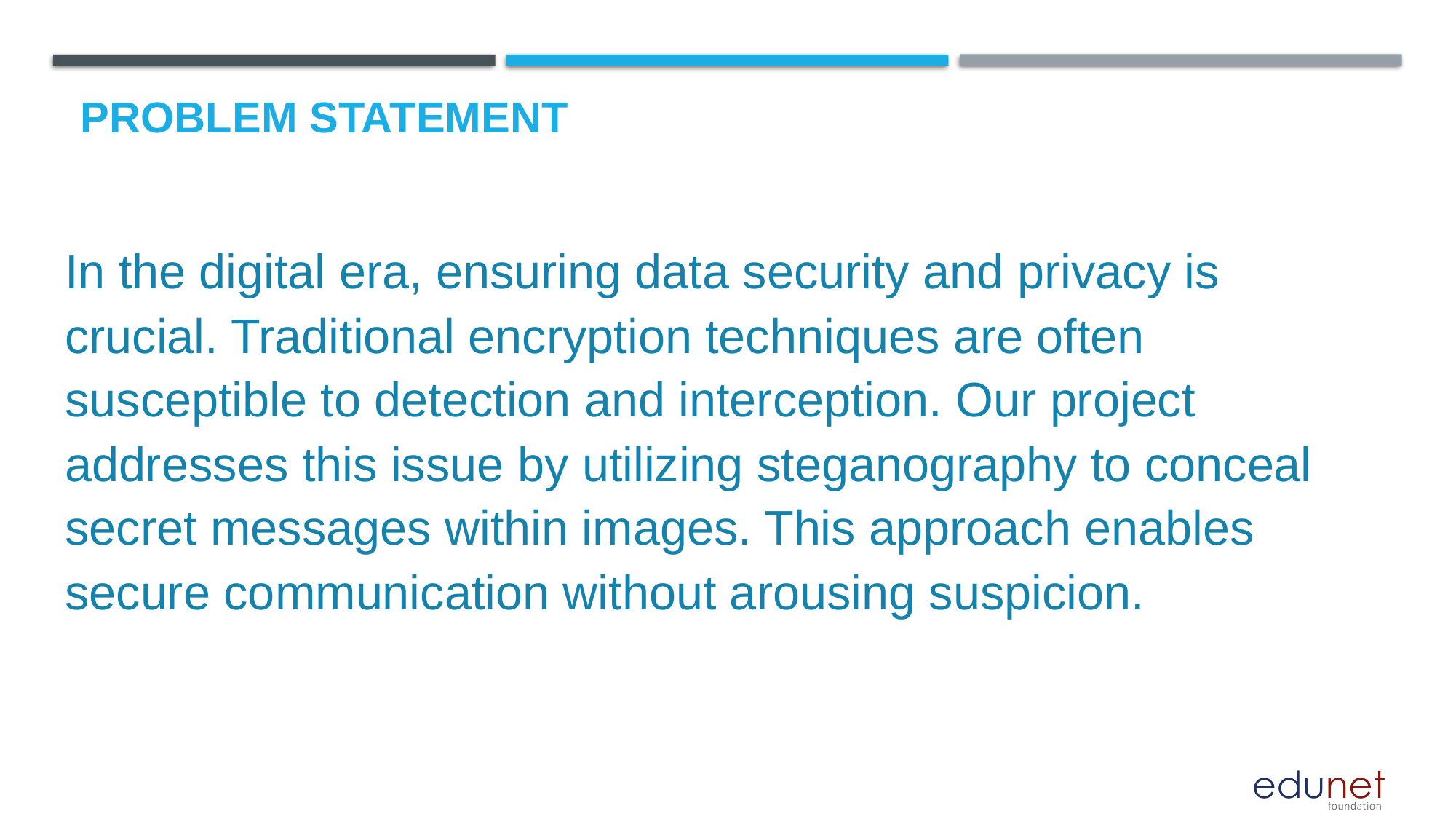

# Problem Statement
In the digital era, ensuring data security and privacy is crucial. Traditional encryption techniques are often susceptible to detection and interception. Our project addresses this issue by utilizing steganography to conceal secret messages within images. This approach enables secure communication without arousing suspicion.